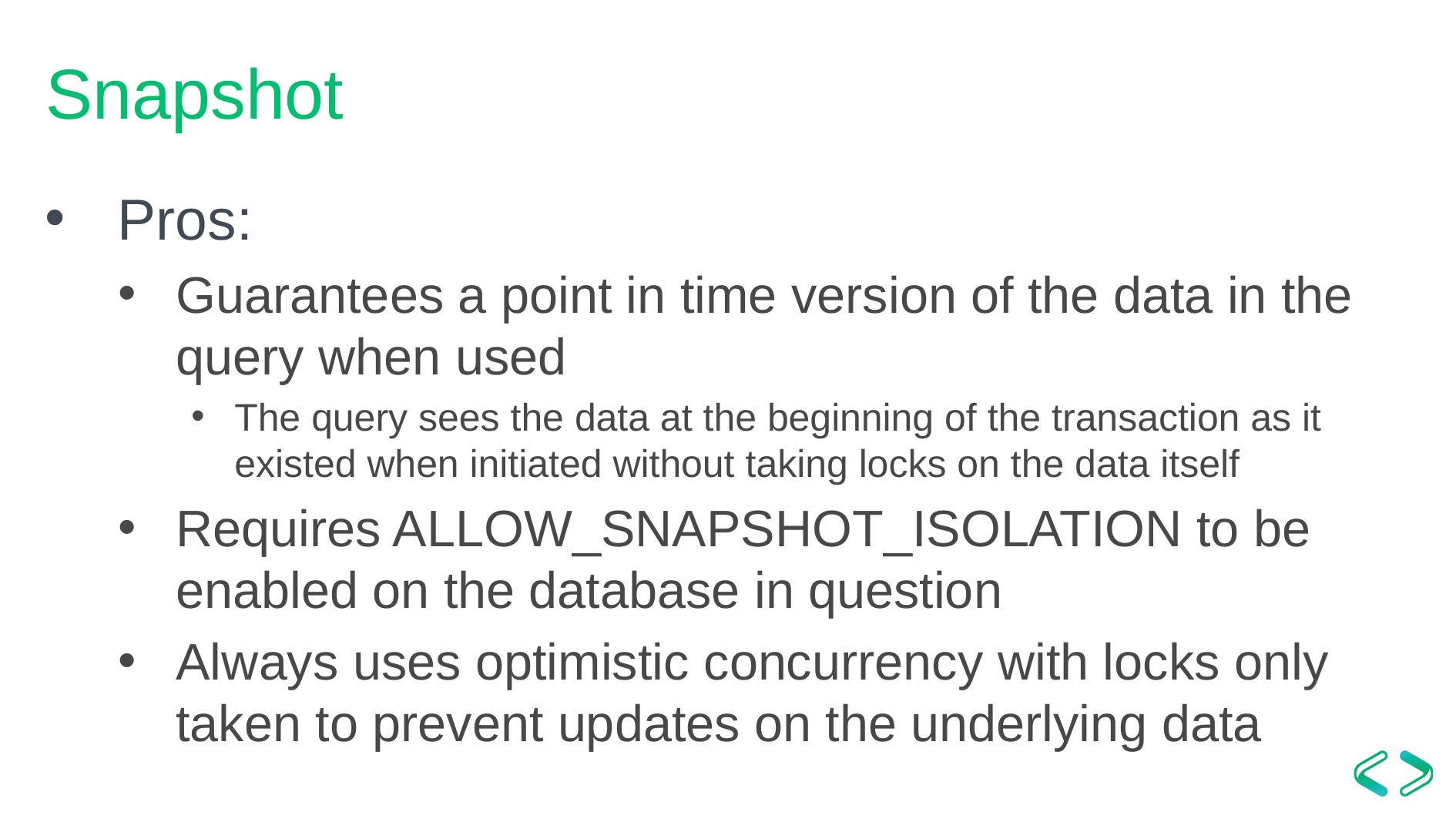

# Snapshot
Pros:
Guarantees a point in time version of the data in the query when used
The query sees the data at the beginning of the transaction as it existed when initiated without taking locks on the data itself
Requires ALLOW_SNAPSHOT_ISOLATION to be enabled on the database in question
Always uses optimistic concurrency with locks only taken to prevent updates on the underlying data